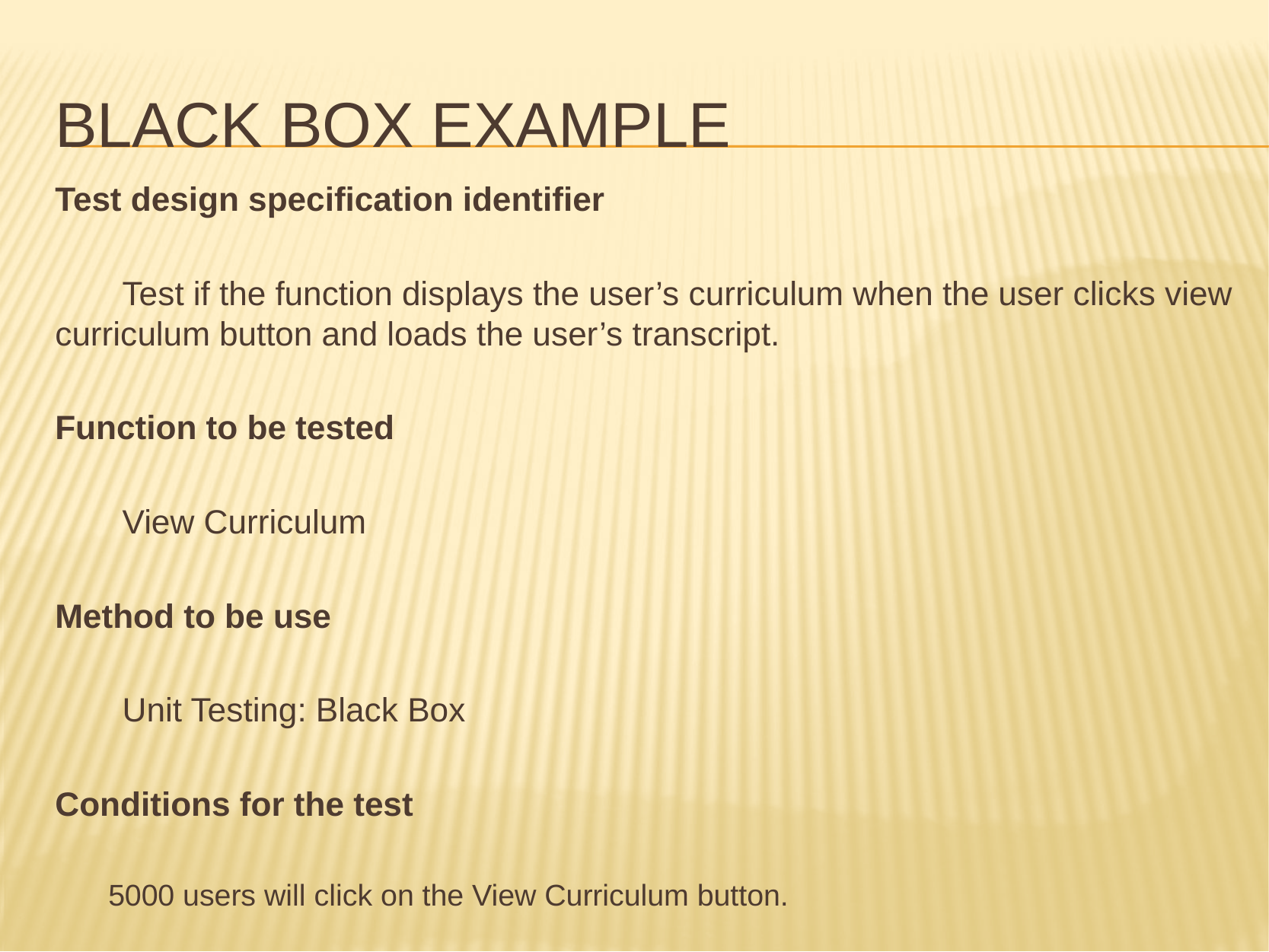

# Black box example
Test design specification identifier

	Test if the function displays the user’s curriculum when the user clicks view curriculum button and loads the user’s transcript.

Function to be tested

	View Curriculum

Method to be use

	Unit Testing: Black Box

Conditions for the test

	5000 users will click on the View Curriculum button.